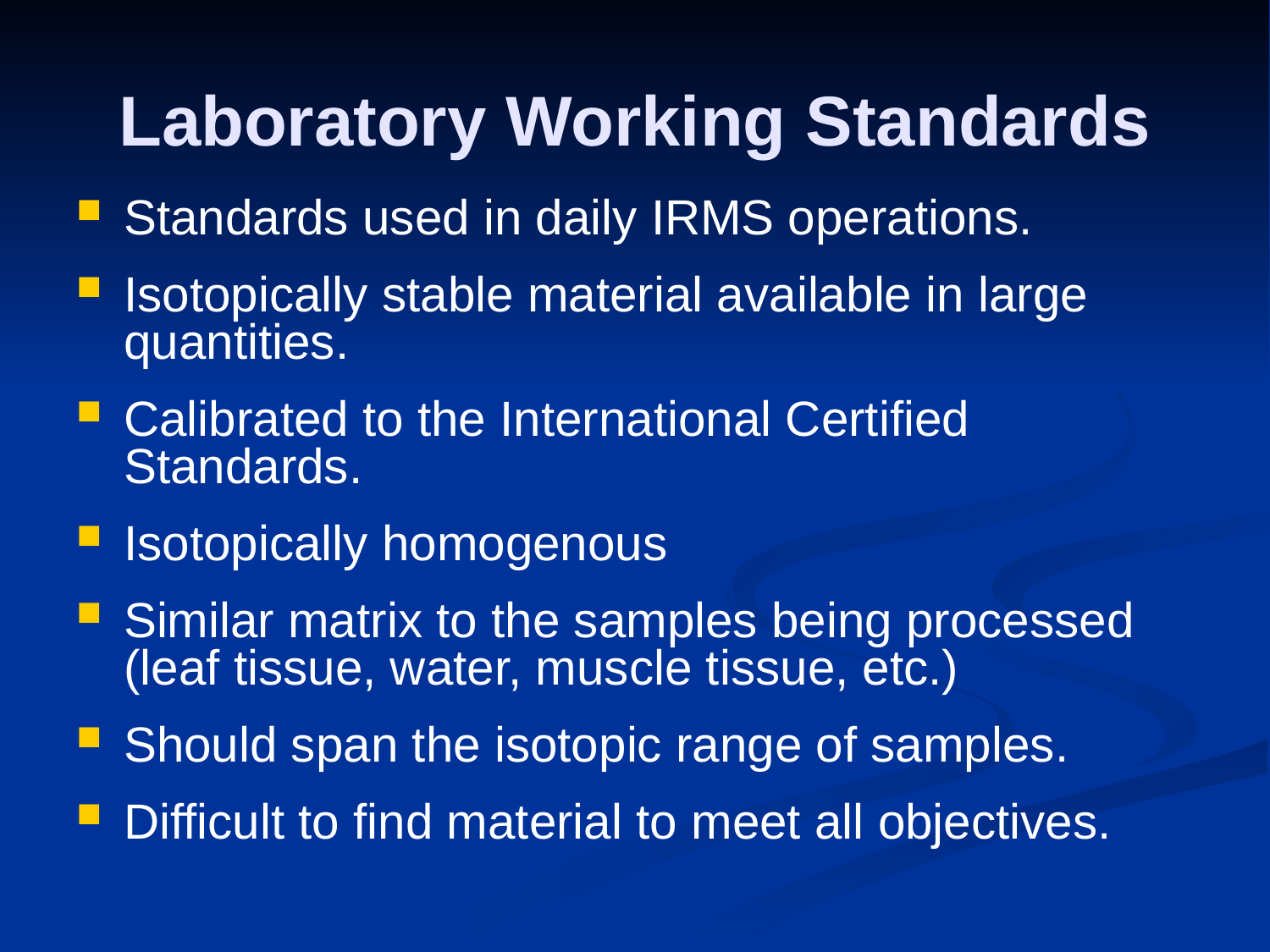

# Laboratory Working Standards
Standards used in daily IRMS operations.
Isotopically stable material available in large quantities.
Calibrated to the International Certified Standards.
Isotopically homogenous
Similar matrix to the samples being processed (leaf tissue, water, muscle tissue, etc.)
Should span the isotopic range of samples.
Difficult to find material to meet all objectives.